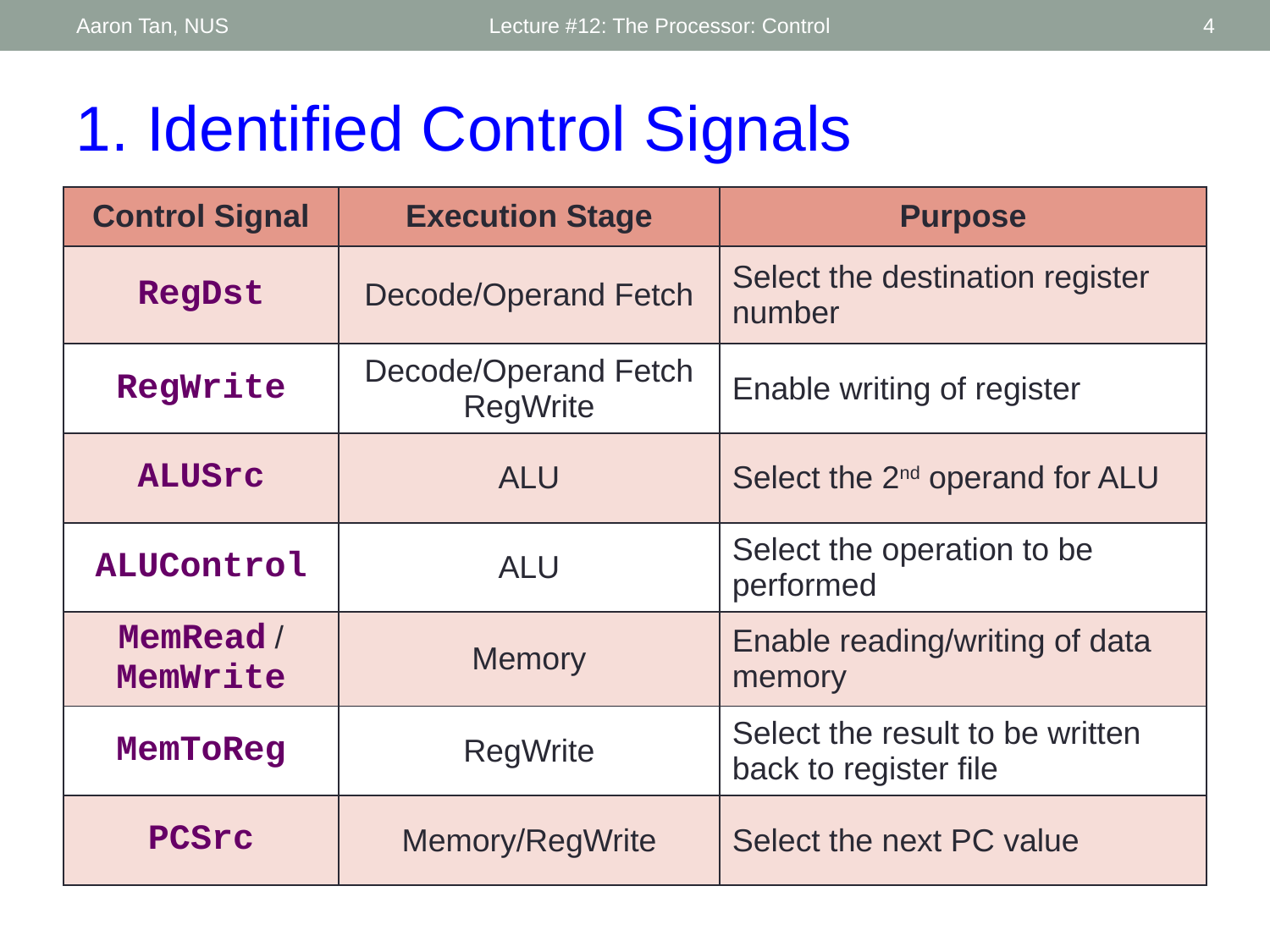

Aaron Tan, NUS
Lecture #12: The Processor: Control
4
1. Identified Control Signals
| Control Signal | Execution Stage | Purpose |
| --- | --- | --- |
| RegDst | Decode/Operand Fetch | Select the destination register number |
| RegWrite | Decode/Operand Fetch RegWrite | Enable writing of register |
| ALUSrc | ALU | Select the 2nd operand for ALU |
| ALUControl | ALU | Select the operation to be performed |
| MemRead / MemWrite | Memory | Enable reading/writing of data memory |
| MemToReg | RegWrite | Select the result to be written back to register file |
| PCSrc | Memory/RegWrite | Select the next PC value |